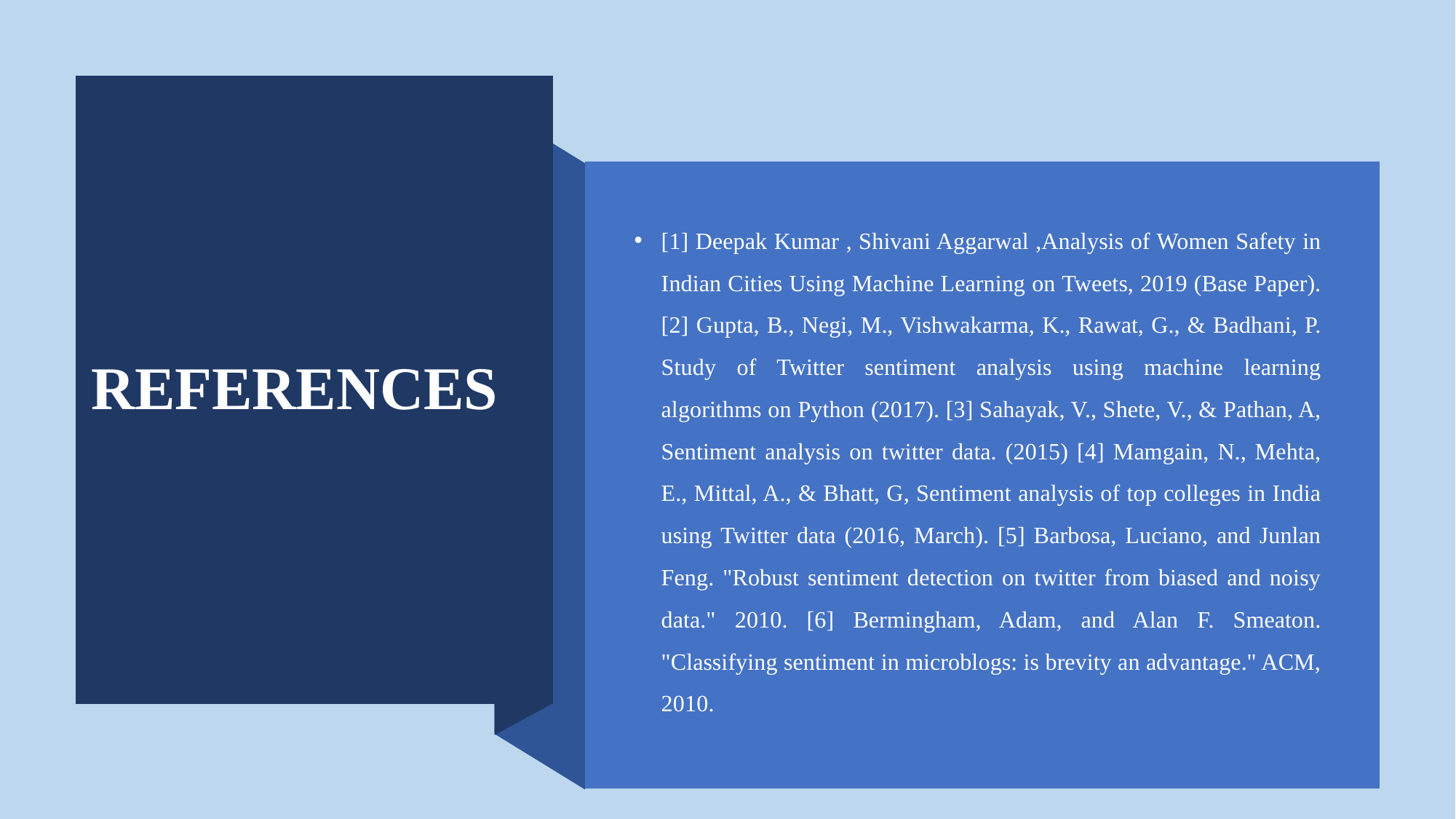

# REFERENCES

[1] Deepak Kumar , Shivani Aggarwal ,Analysis of Women Safety in Indian Cities Using Machine Learning on Tweets, 2019 (Base Paper). [2] Gupta, B., Negi, M., Vishwakarma, K., Rawat, G., & Badhani, P. Study of Twitter sentiment analysis using machine learning algorithms on Python (2017). [3] Sahayak, V., Shete, V., & Pathan, A, Sentiment analysis on twitter data. (2015) [4] Mamgain, N., Mehta, E., Mittal, A., & Bhatt, G, Sentiment analysis of top colleges in India using Twitter data (2016, March). [5] Barbosa, Luciano, and Junlan Feng. "Robust sentiment detection on twitter from biased and noisy data." 2010. [6] Bermingham, Adam, and Alan F. Smeaton. "Classifying sentiment in microblogs: is brevity an advantage." ACM, 2010.